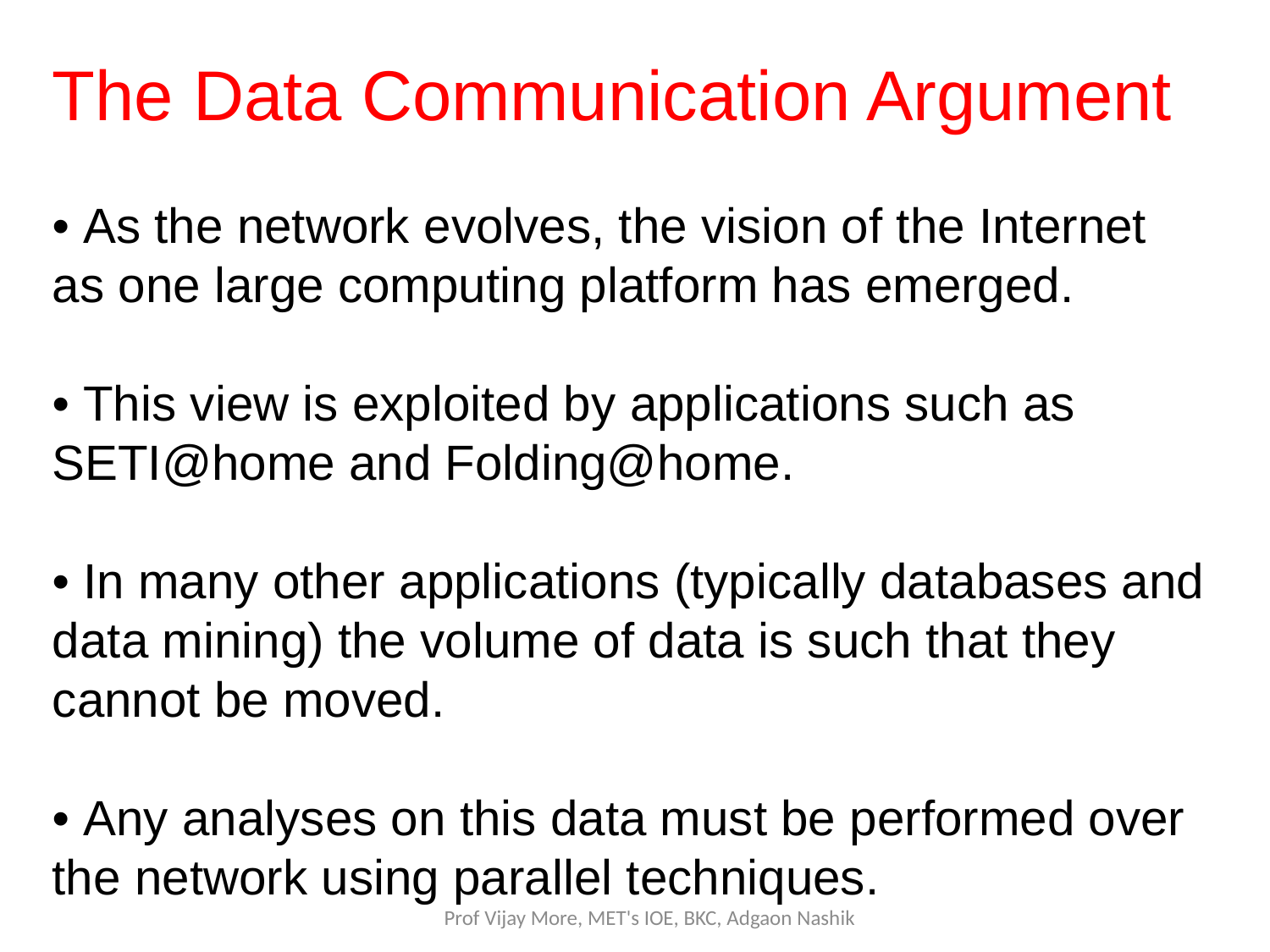

The Data Communication Argument

• As the network evolves, the vision of the Internet as one large computing platform has emerged.

• This view is exploited by applications such as SETI@home and Folding@home.

• In many other applications (typically databases and data mining) the volume of data is such that they cannot be moved.

• Any analyses on this data must be performed over the network using parallel techniques.
Prof Vijay More, MET's IOE, BKC, Adgaon Nashik